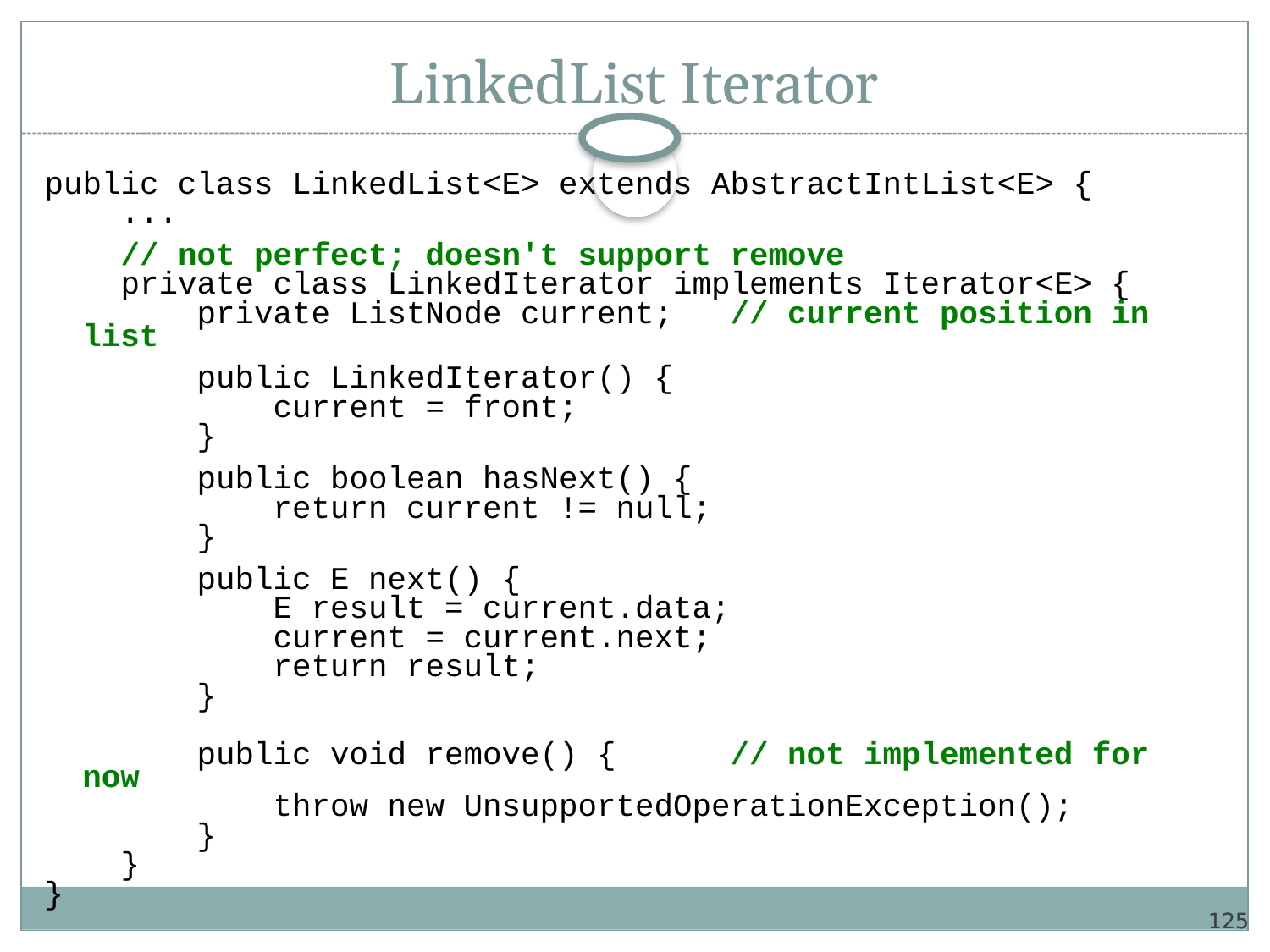

# LinkedList Iterator
public class LinkedList<E> extends AbstractIntList<E> {
    ...

    // not perfect; doesn't support remove
    private class LinkedIterator implements Iterator<E> {
        private ListNode current;   // current position in list

        public LinkedIterator() {
            current = front;
        }

        public boolean hasNext() {
            return current != null;
        }

        public E next() {
            E result = current.data;
            current = current.next;
            return result;
        }

        public void remove() {      // not implemented for now
            throw new UnsupportedOperationException();
        }
    }
}